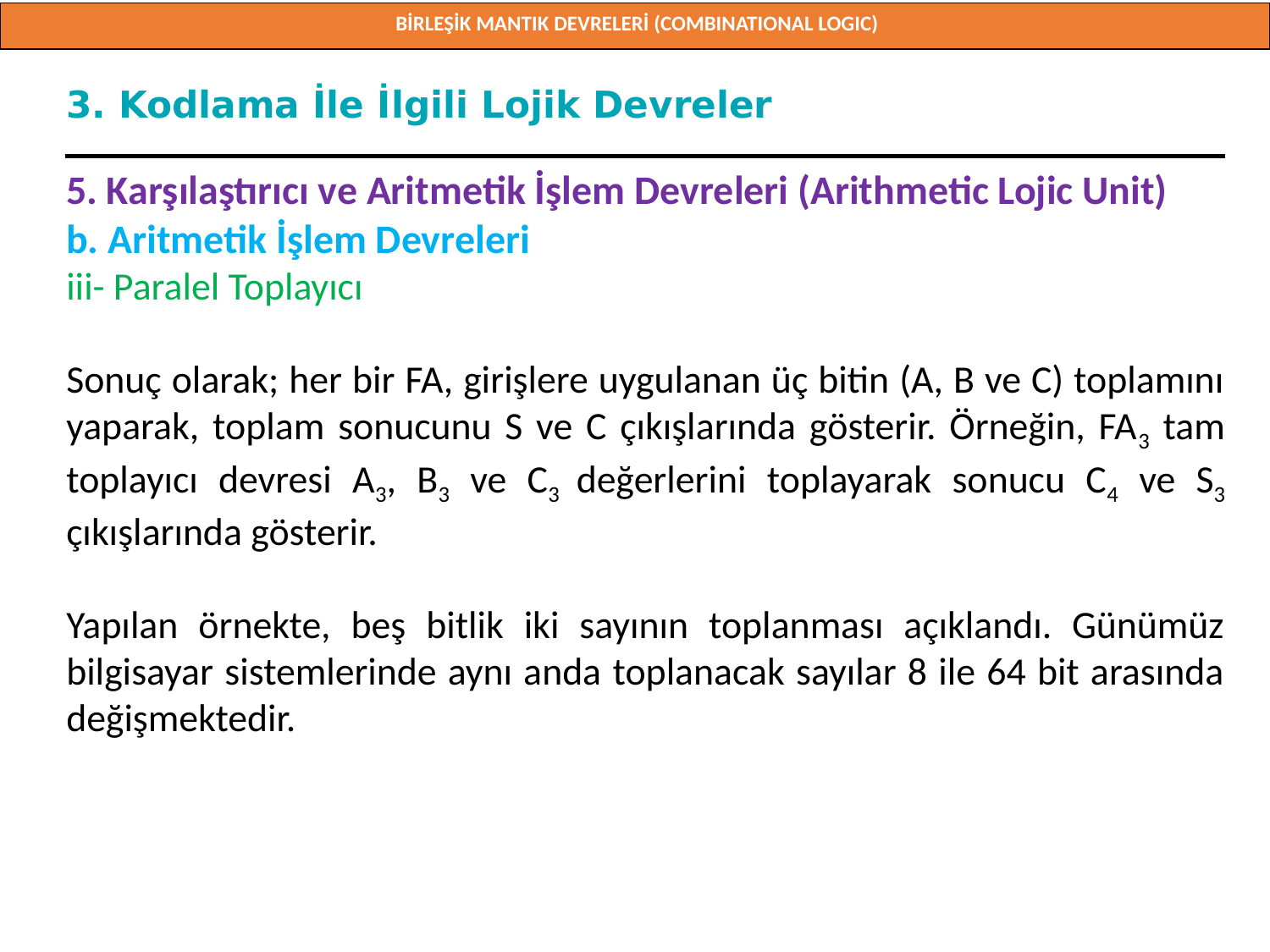

BİRLEŞİK MANTIK DEVRELERİ (COMBINATIONAL LOGIC)

Doç. Dr. Orhan ER
3. Kodlama İle İlgili Lojik Devreler
5. Karşılaştırıcı ve Aritmetik İşlem Devreleri (Arithmetic Lojic Unit)
b. Aritmetik İşlem Devreleri
iii- Paralel Toplayıcı

Sonuç olarak; her bir FA, girişlere uygulanan üç bitin (A, B ve C) toplamını yaparak, toplam sonucunu S ve C çıkışlarında gösterir. Örneğin, FA3 tam toplayıcı devresi A3, B3 ve C3 değerlerini toplayarak sonucu C4 ve S3 çıkışlarında gösterir.

Yapılan örnekte, beş bitlik iki sayının toplanması açıklandı. Günümüz bilgisayar sistemlerinde aynı anda toplanacak sayılar 8 ile 64 bit arasında değişmektedir.

Doç. Dr. Orhan ER